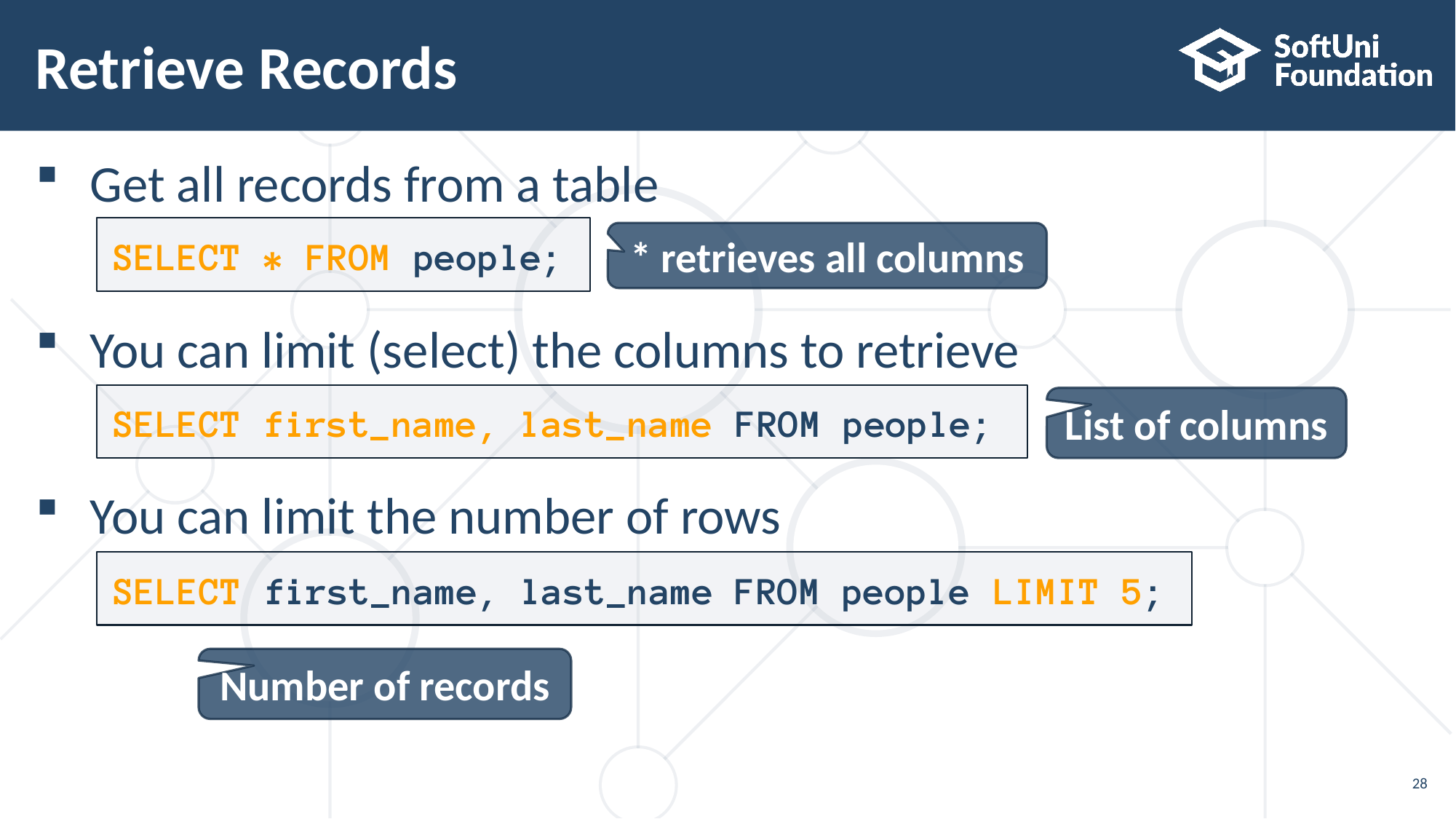

# Retrieve Records
Get all records from a table

You can limit (select) the columns to retrieve

You can limit the number of rows
SELECT * FROM people;
* retrieves all columns
SELECT first_name, last_name FROM people;
List of columns
SELECT first_name, last_name FROM people LIMIT 5;
Number of records
28